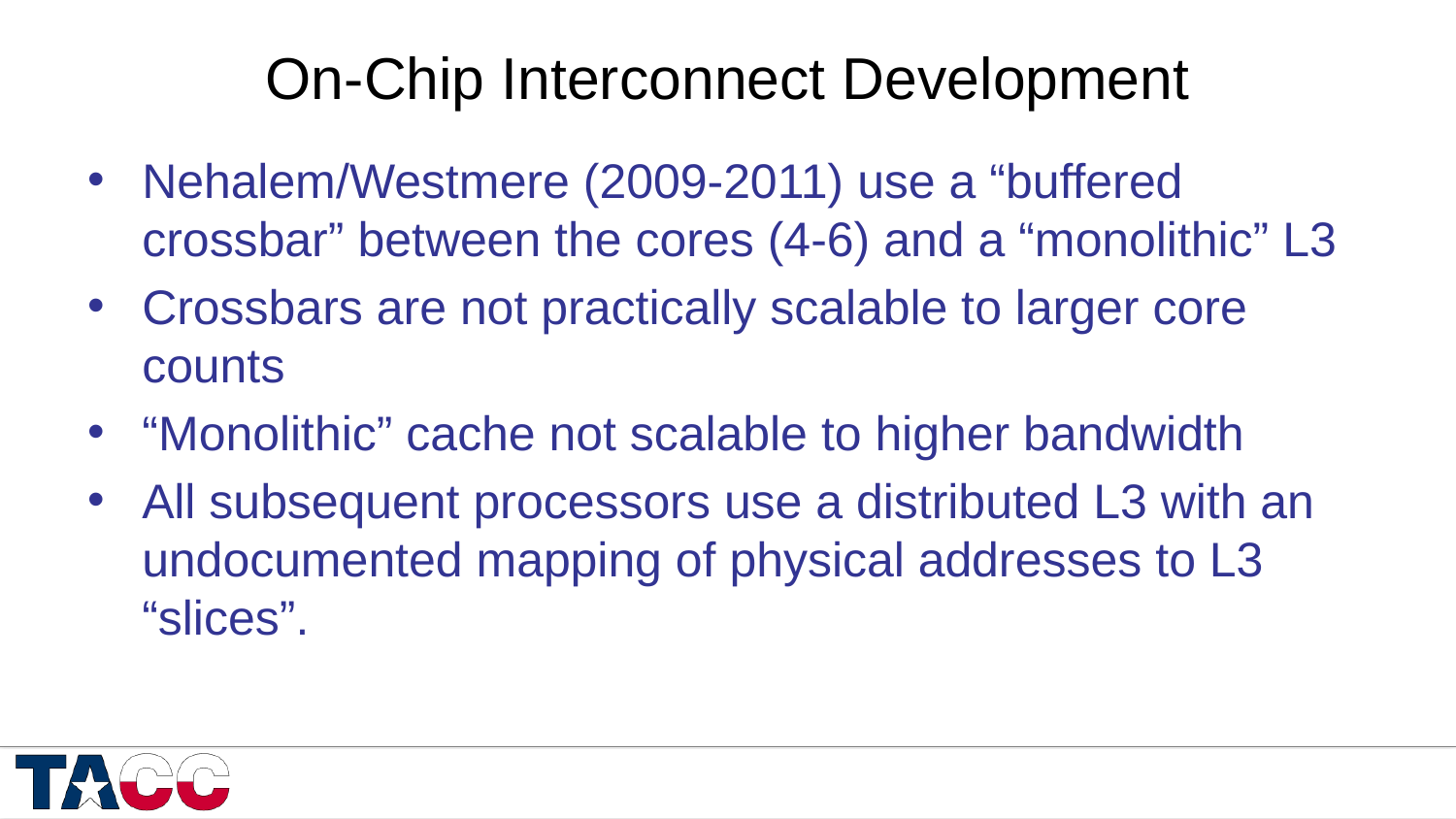

# On-Chip Interconnect Development
Nehalem/Westmere (2009-2011) use a “buffered crossbar” between the cores (4-6) and a “monolithic” L3
Crossbars are not practically scalable to larger core counts
“Monolithic” cache not scalable to higher bandwidth
All subsequent processors use a distributed L3 with an undocumented mapping of physical addresses to L3 “slices”.